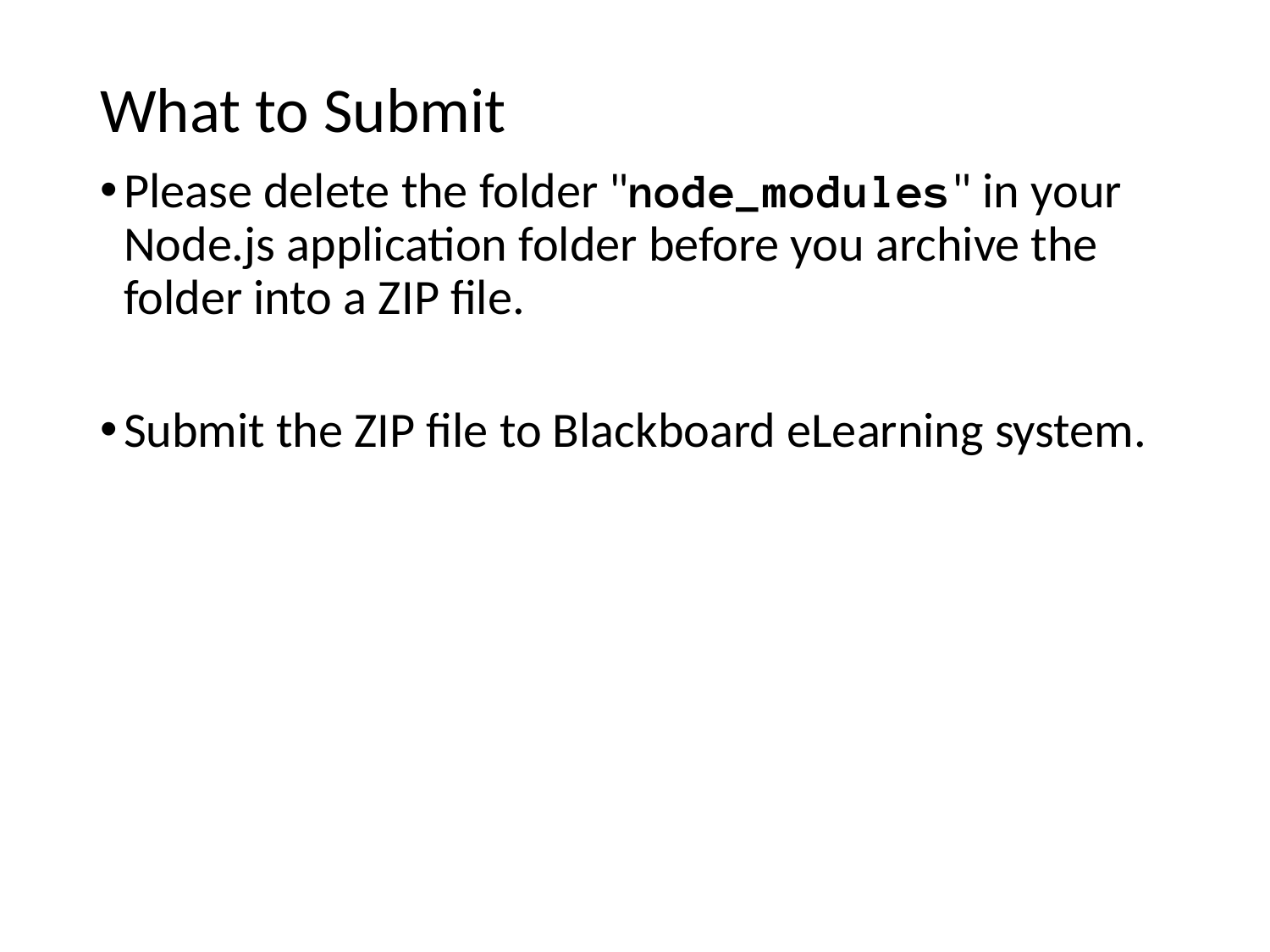

# What to Submit
Please delete the folder "node_modules" in your Node.js application folder before you archive the folder into a ZIP file.

Submit the ZIP file to Blackboard eLearning system.